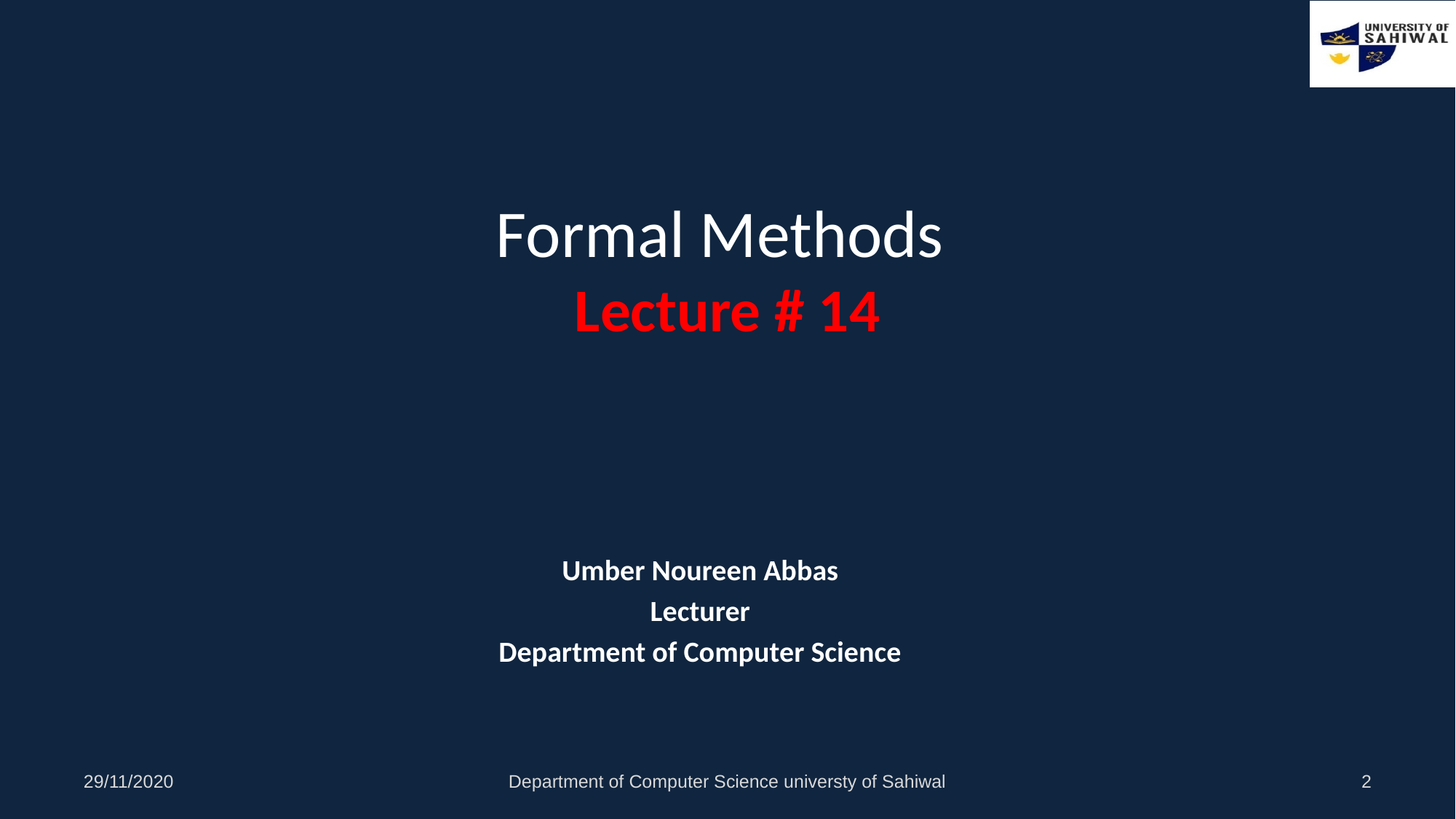

# Formal Methods Lecture # 14
Umber Noureen Abbas
Lecturer
Department of Computer Science

29/11/2020
Department of Computer Science universty of Sahiwal
2